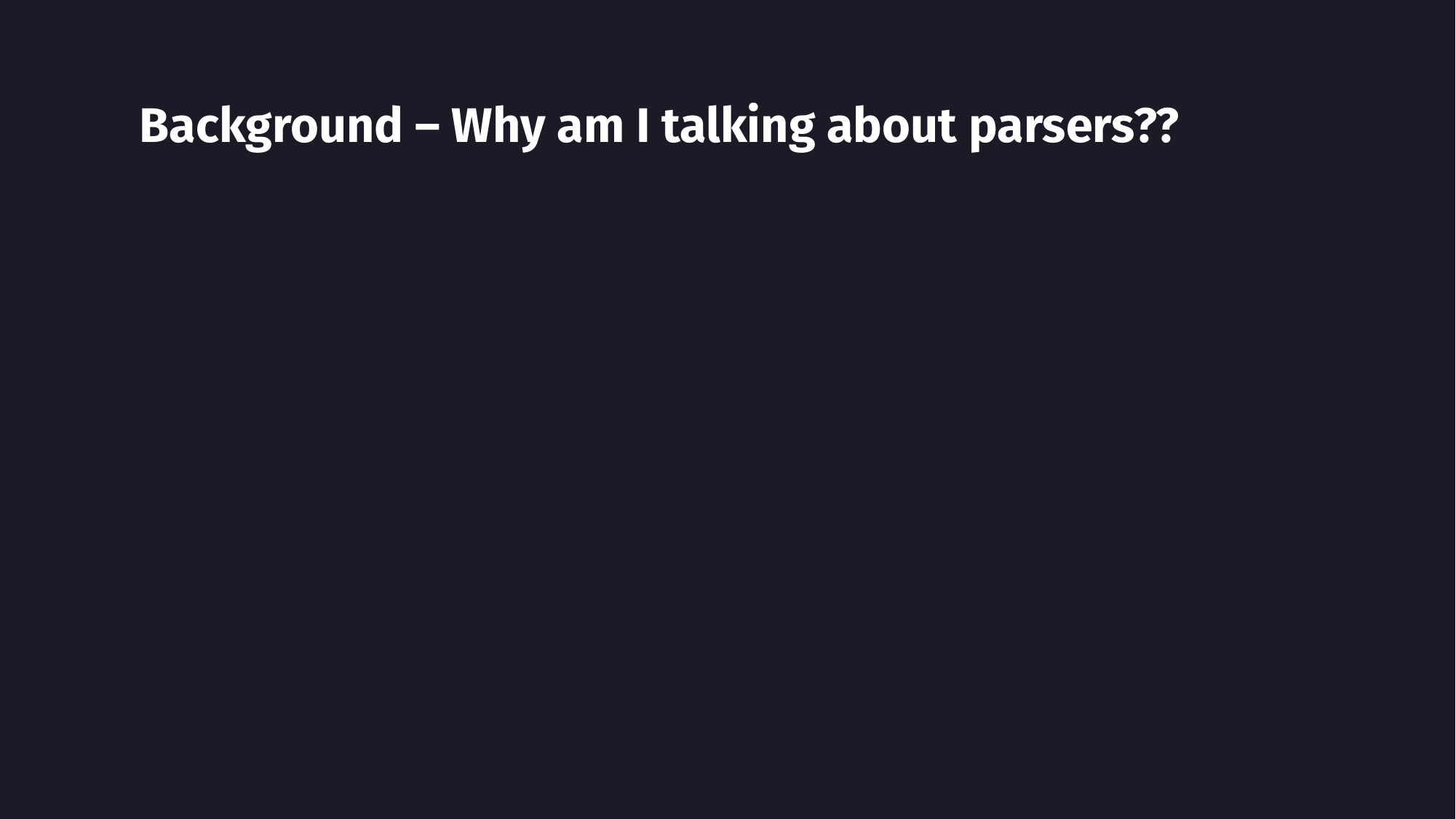

# Background – Why am I talking about parsers??